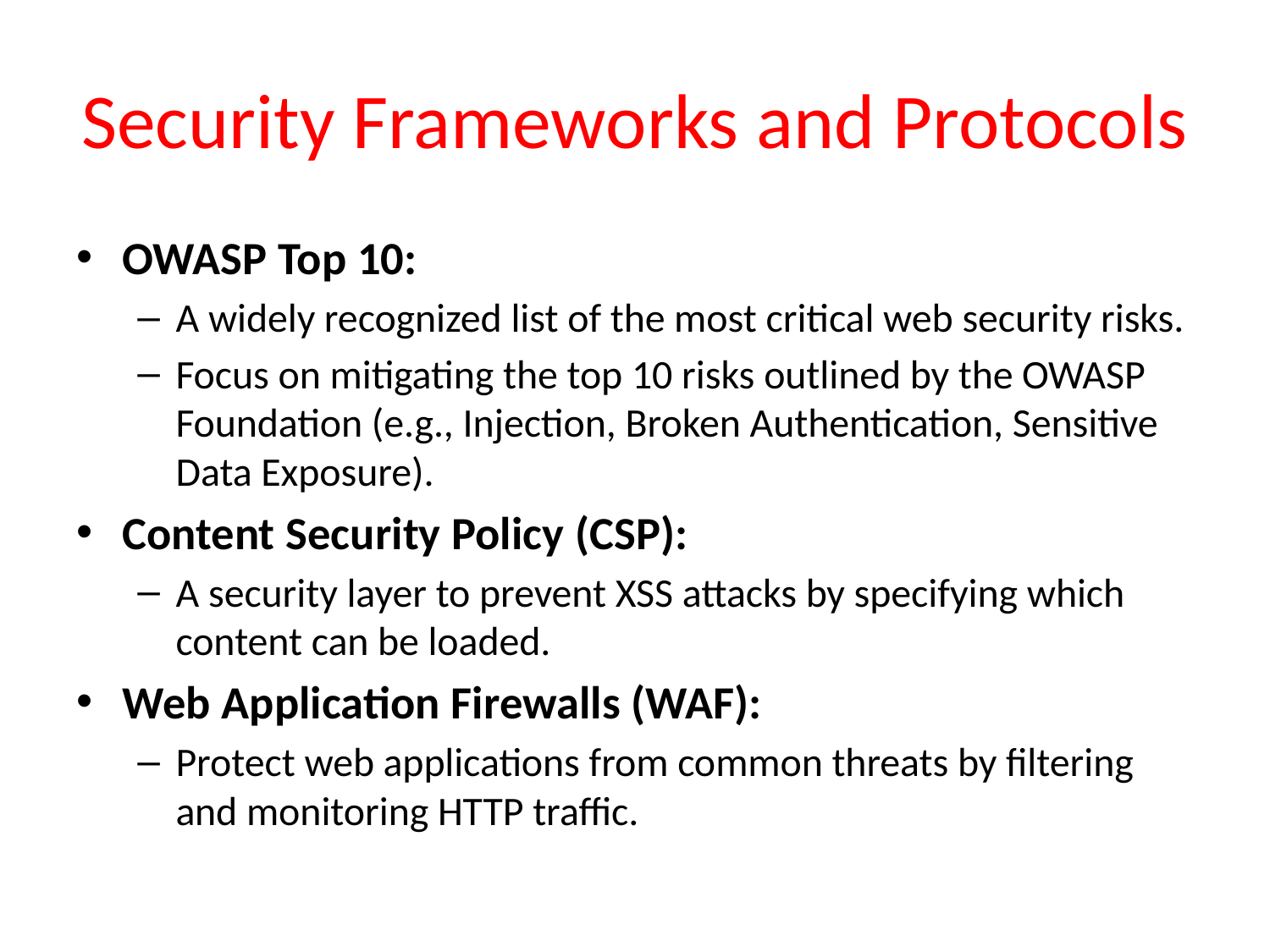

# Security Frameworks and Protocols
OWASP Top 10:
A widely recognized list of the most critical web security risks.
Focus on mitigating the top 10 risks outlined by the OWASP Foundation (e.g., Injection, Broken Authentication, Sensitive Data Exposure).
Content Security Policy (CSP):
A security layer to prevent XSS attacks by specifying which content can be loaded.
Web Application Firewalls (WAF):
Protect web applications from common threats by filtering and monitoring HTTP traffic.